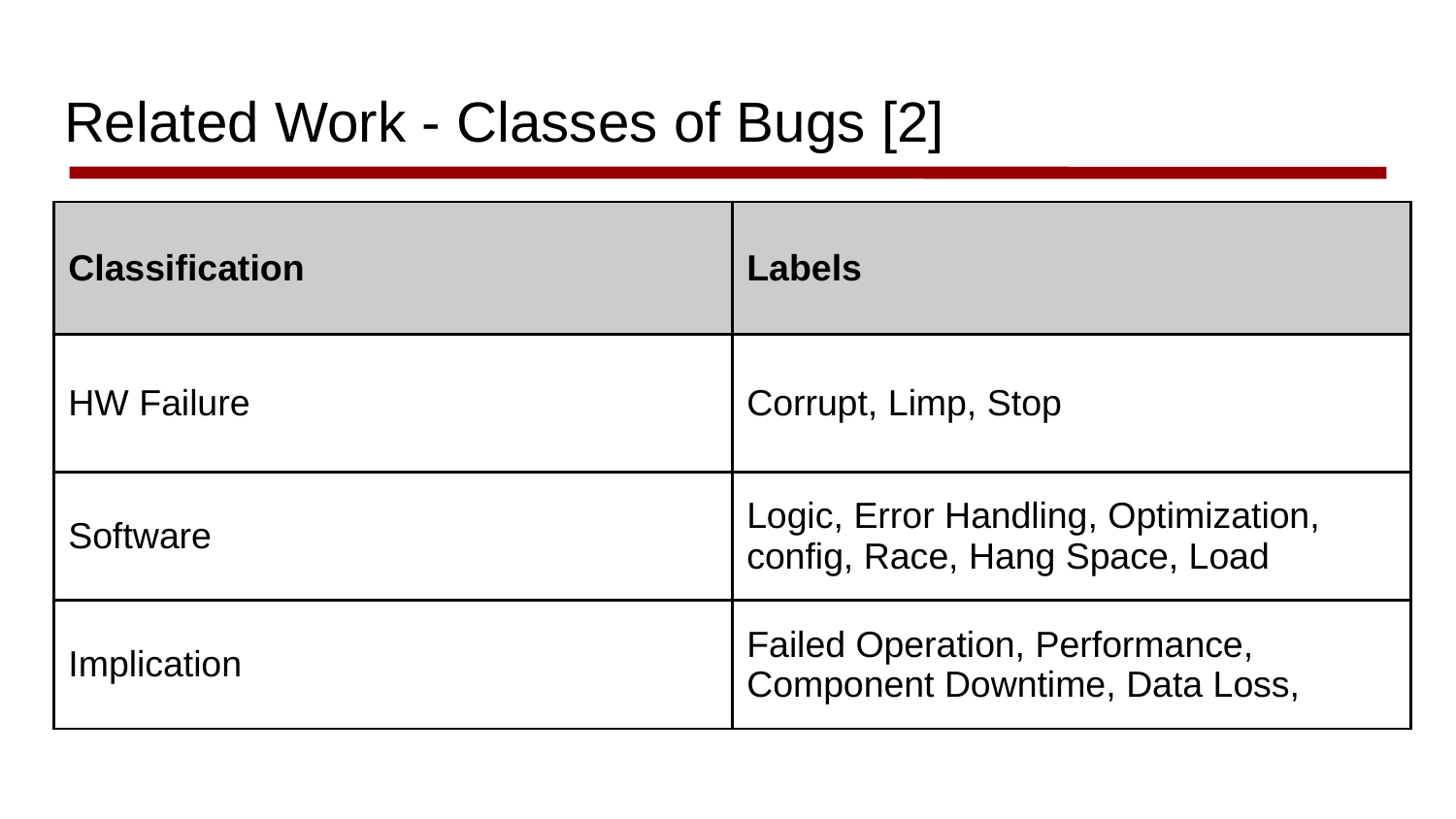

# Related Work - Classes of Bugs [2]
| Classification | Labels |
| --- | --- |
| HW Failure | Corrupt, Limp, Stop |
| Software | Logic, Error Handling, Optimization, config, Race, Hang Space, Load |
| Implication | Failed Operation, Performance, Component Downtime, Data Loss, |